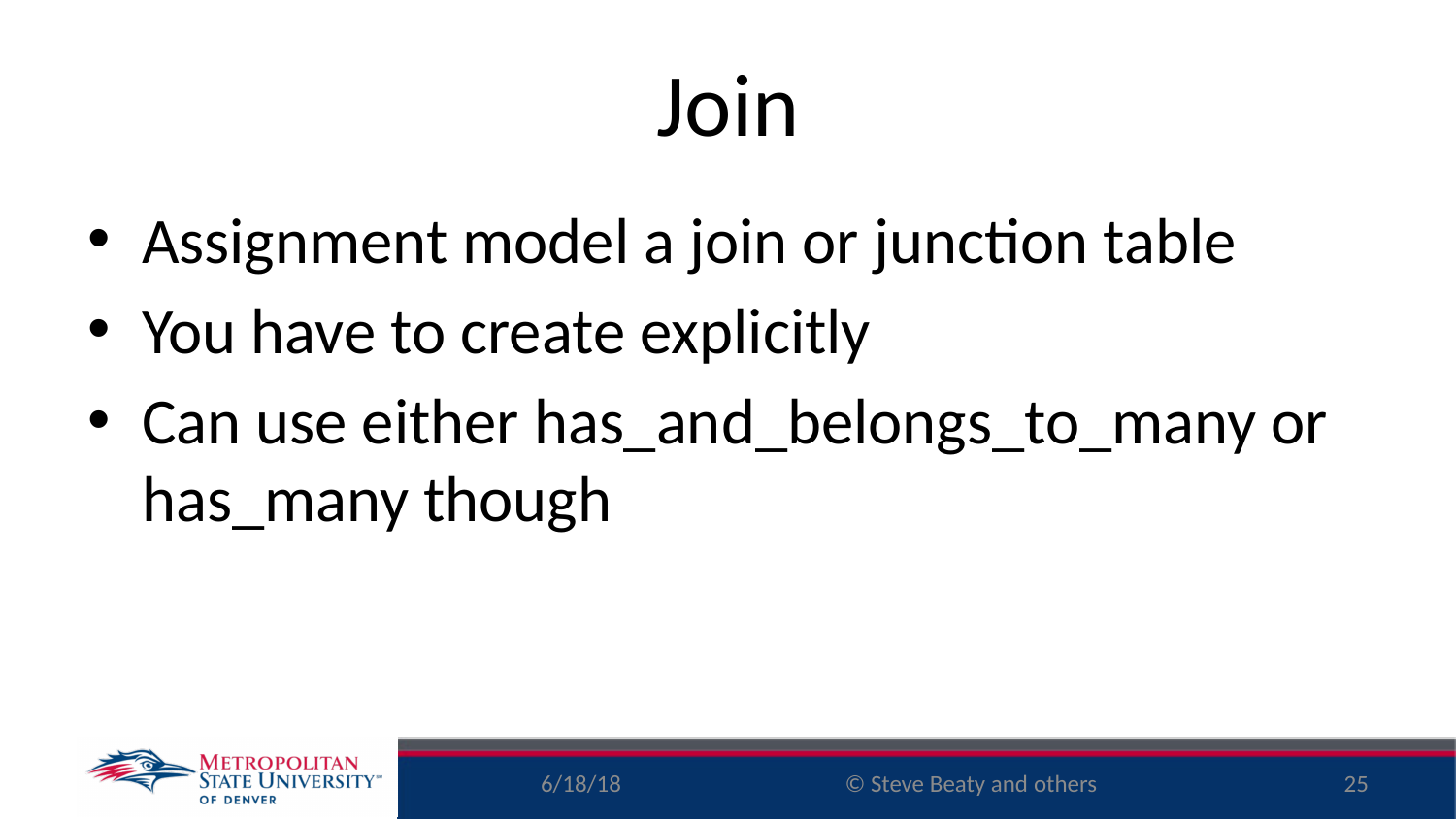

# Join
Assignment model a join or junction table
You have to create explicitly
Can use either has_and_belongs_to_many or has_many though
6/18/18
25
© Steve Beaty and others